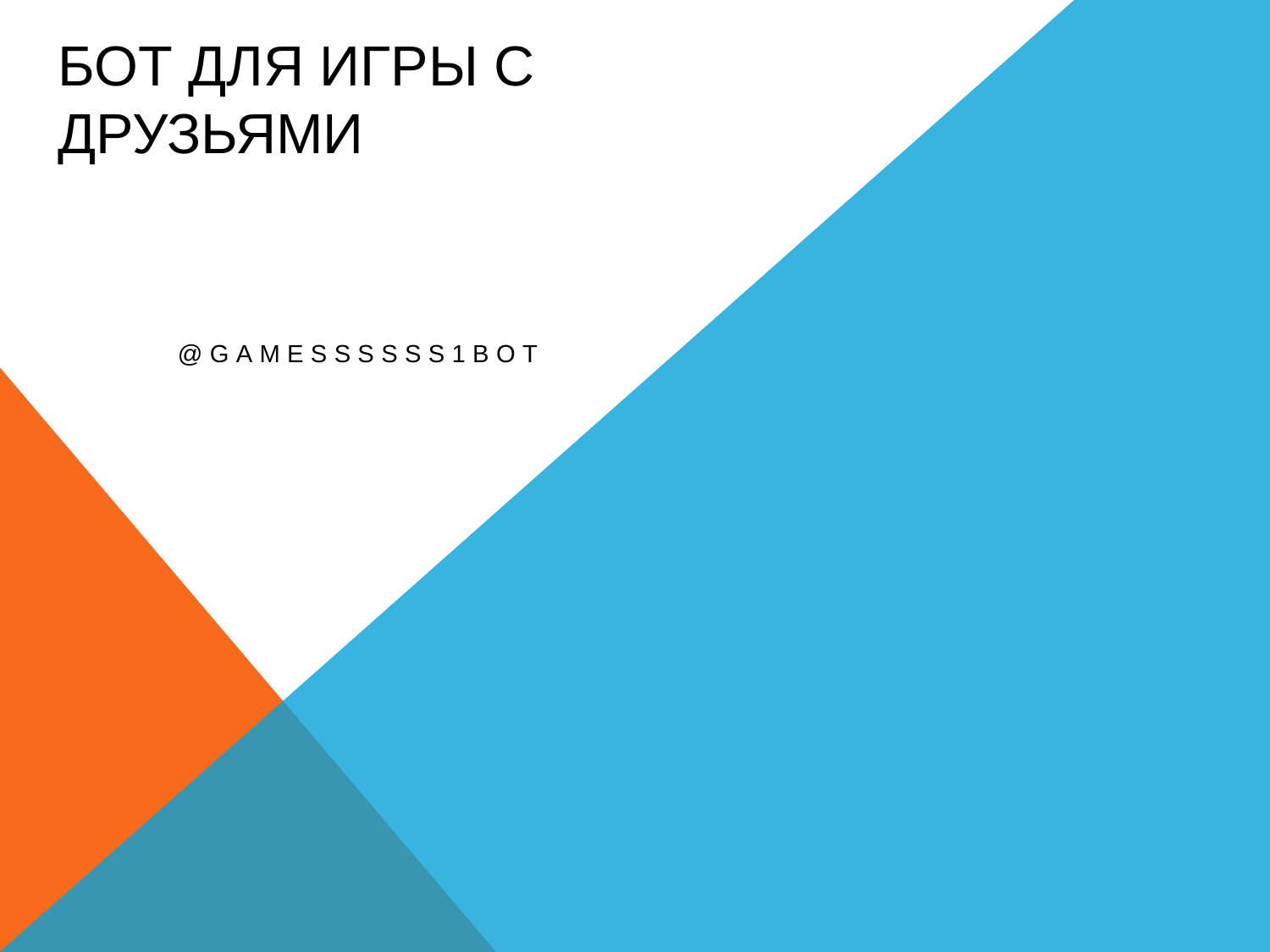

# Бот для игры с друзьями
@Gamessssss1Bot